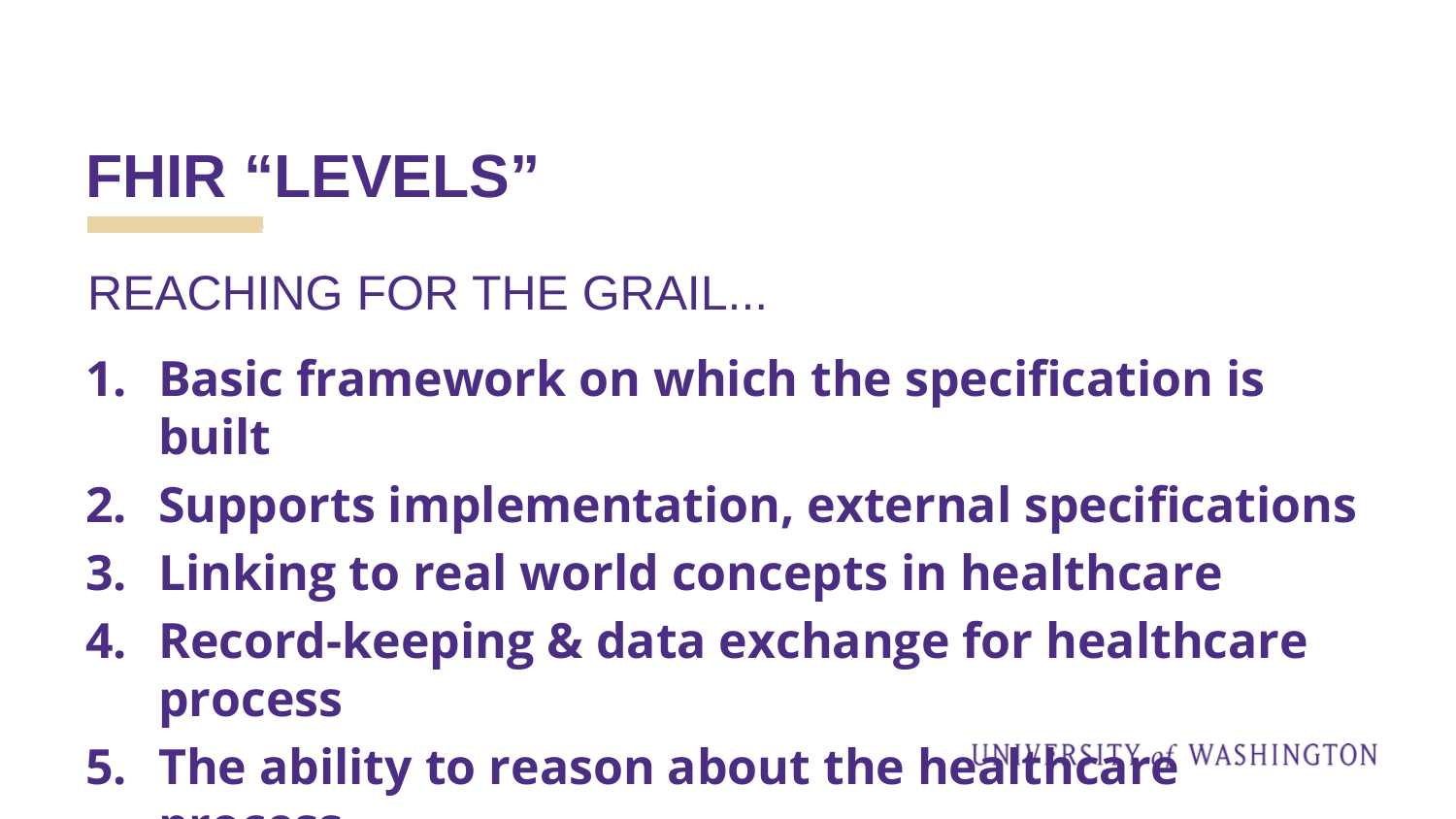

# FHIR “LEVELS”
REACHING FOR THE GRAIL...
Basic framework on which the specification is built
Supports implementation, external specifications
Linking to real world concepts in healthcare
Record-keeping & data exchange for healthcare process
The ability to reason about the healthcare process